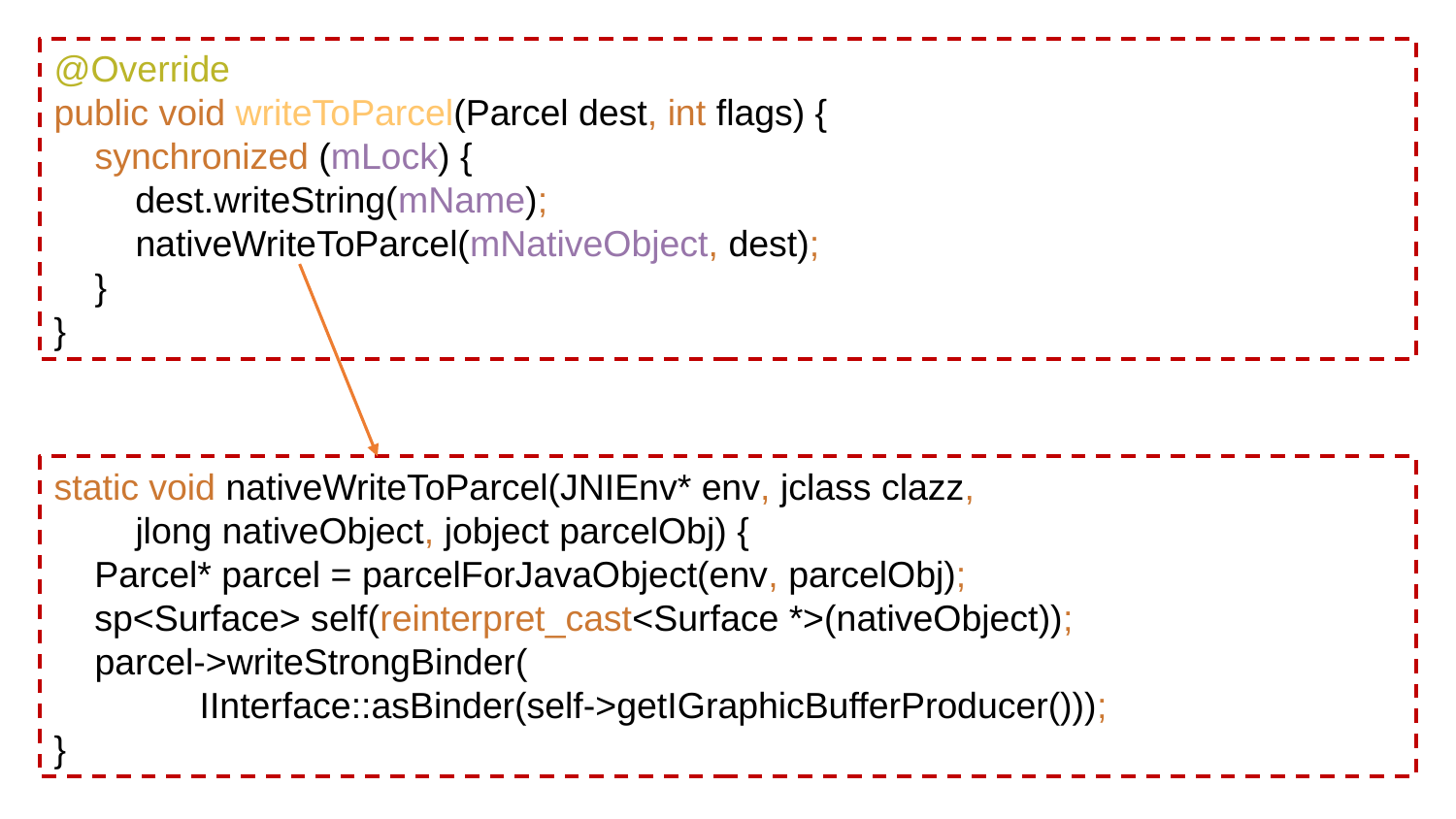

@Override
public void writeToParcel(Parcel dest, int flags) {
    synchronized (mLock) {
        dest.writeString(mName);
        nativeWriteToParcel(mNativeObject, dest);
    }
}
static void nativeWriteToParcel(JNIEnv* env, jclass clazz,
        jlong nativeObject, jobject parcelObj) {
    Parcel* parcel = parcelForJavaObject(env, parcelObj);
    sp<Surface> self(reinterpret_cast<Surface *>(nativeObject));
    parcel->writeStrongBinder(
	IInterface::asBinder(self->getIGraphicBufferProducer()));
}